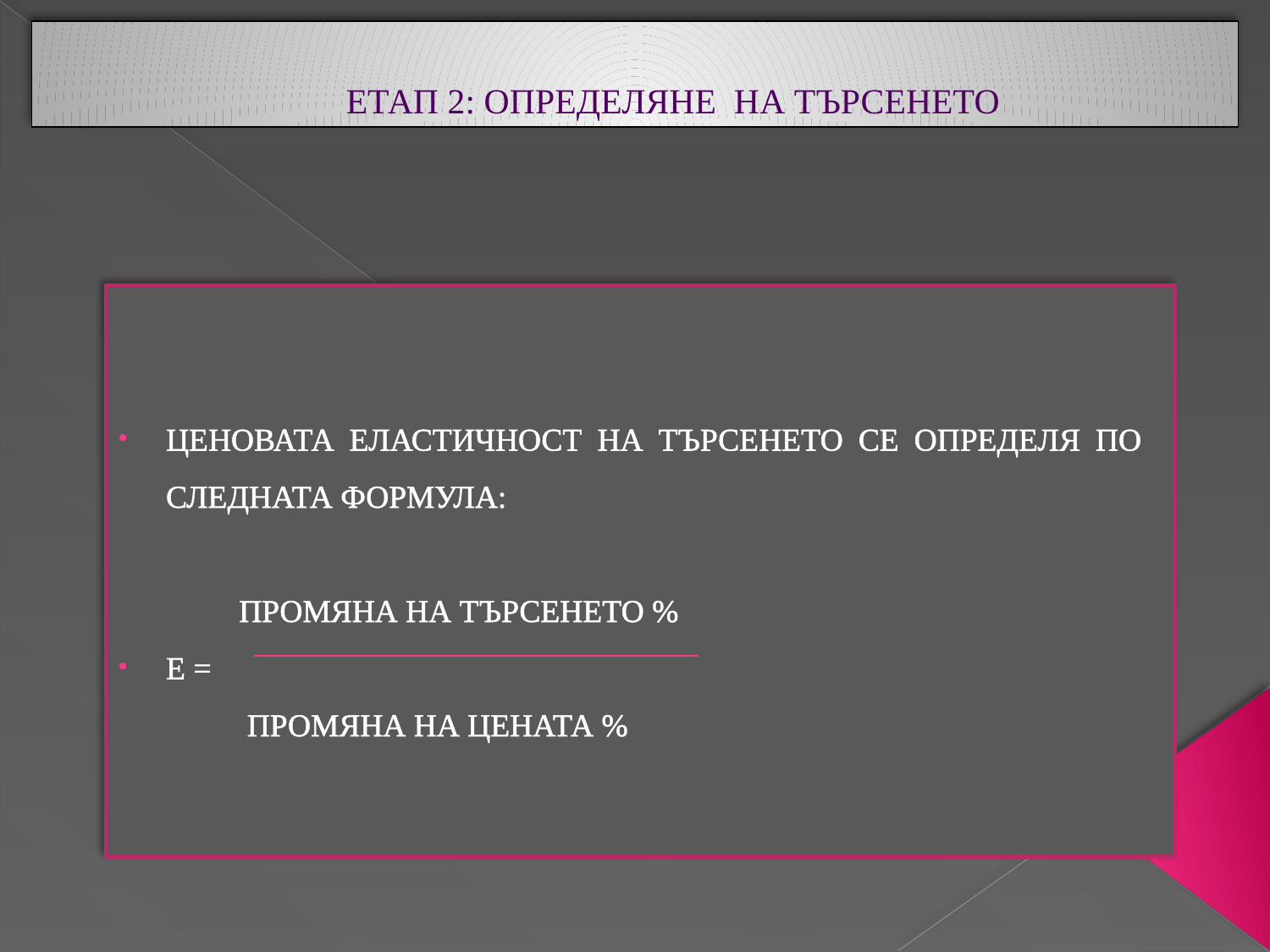

# ЕТАП 2: ОПРЕДЕЛЯНЕ  НА ТЪРСЕНЕТО
ЦЕНОВАТА ЕЛАСТИЧНОСТ НА ТЪРСЕНЕТО СЕ ОПРЕДЕЛЯ ПО  СЛЕДНАТА ФОРМУЛА:

               ПРОМЯНА НА ТЪРСЕНЕТО %
Е =
                ПРОМЯНА НА ЦЕНАТА %